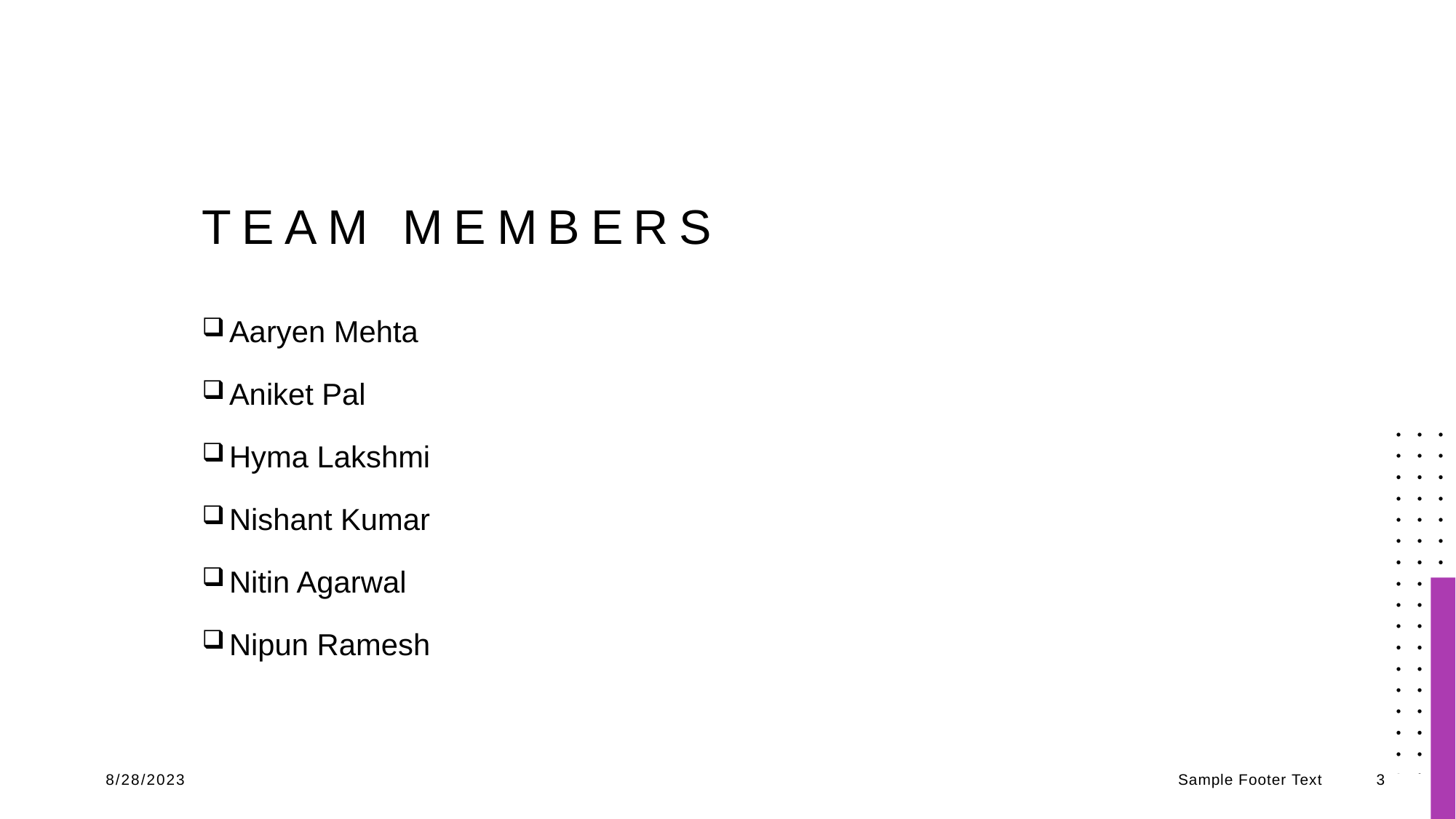

# Team members
Aaryen Mehta
Aniket Pal
Hyma Lakshmi
Nishant Kumar
Nitin Agarwal
Nipun Ramesh

8/28/2023
Sample Footer Text
3